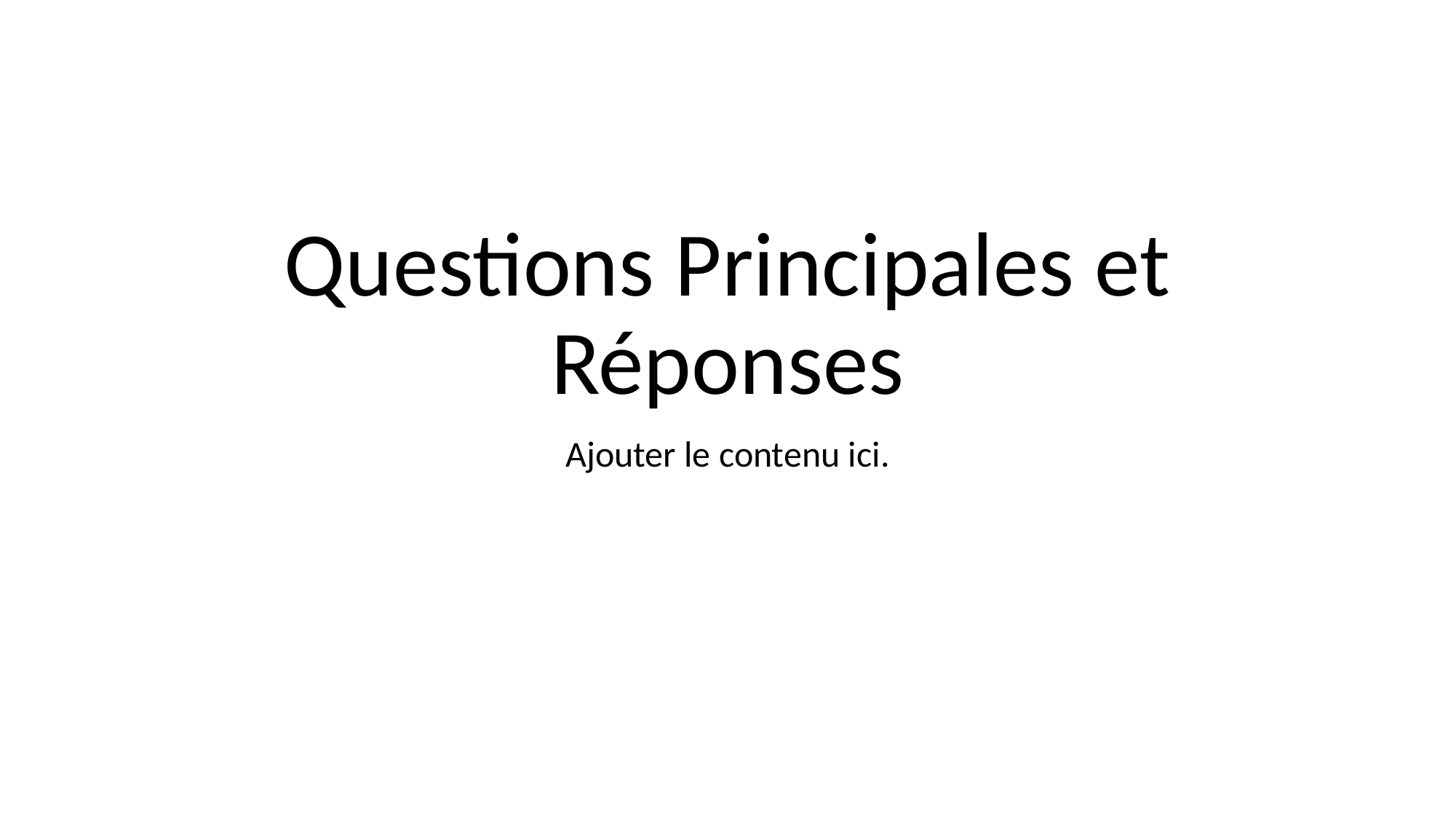

# Questions Principales et Réponses
Ajouter le contenu ici.